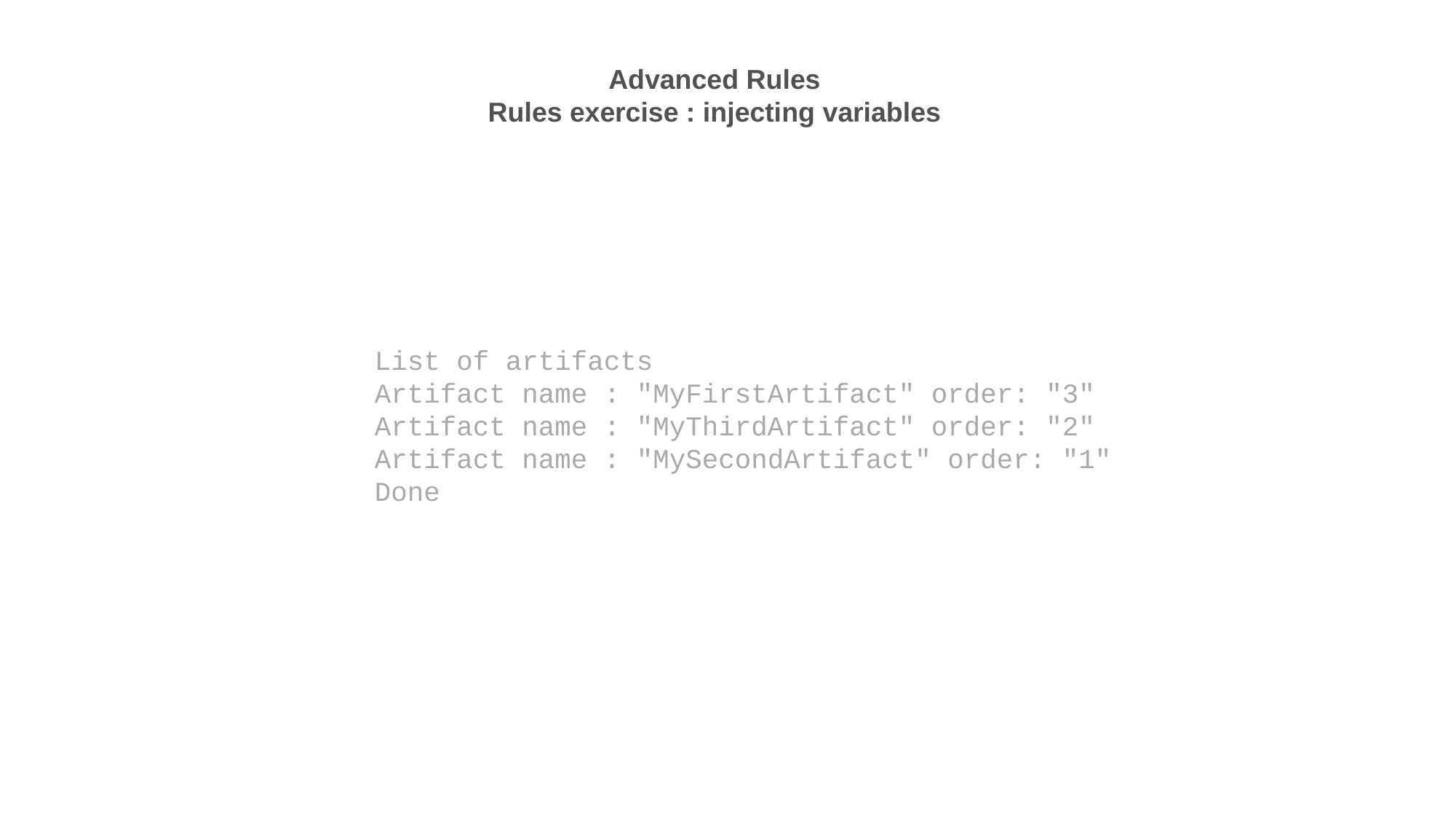

Advanced Rules
Rules exercise : injecting variables
List of artifacts
Artifact name : "MyFirstArtifact" order: "3" Artifact name : "MyThirdArtifact" order: "2" Artifact name : "MySecondArtifact" order: "1" Done